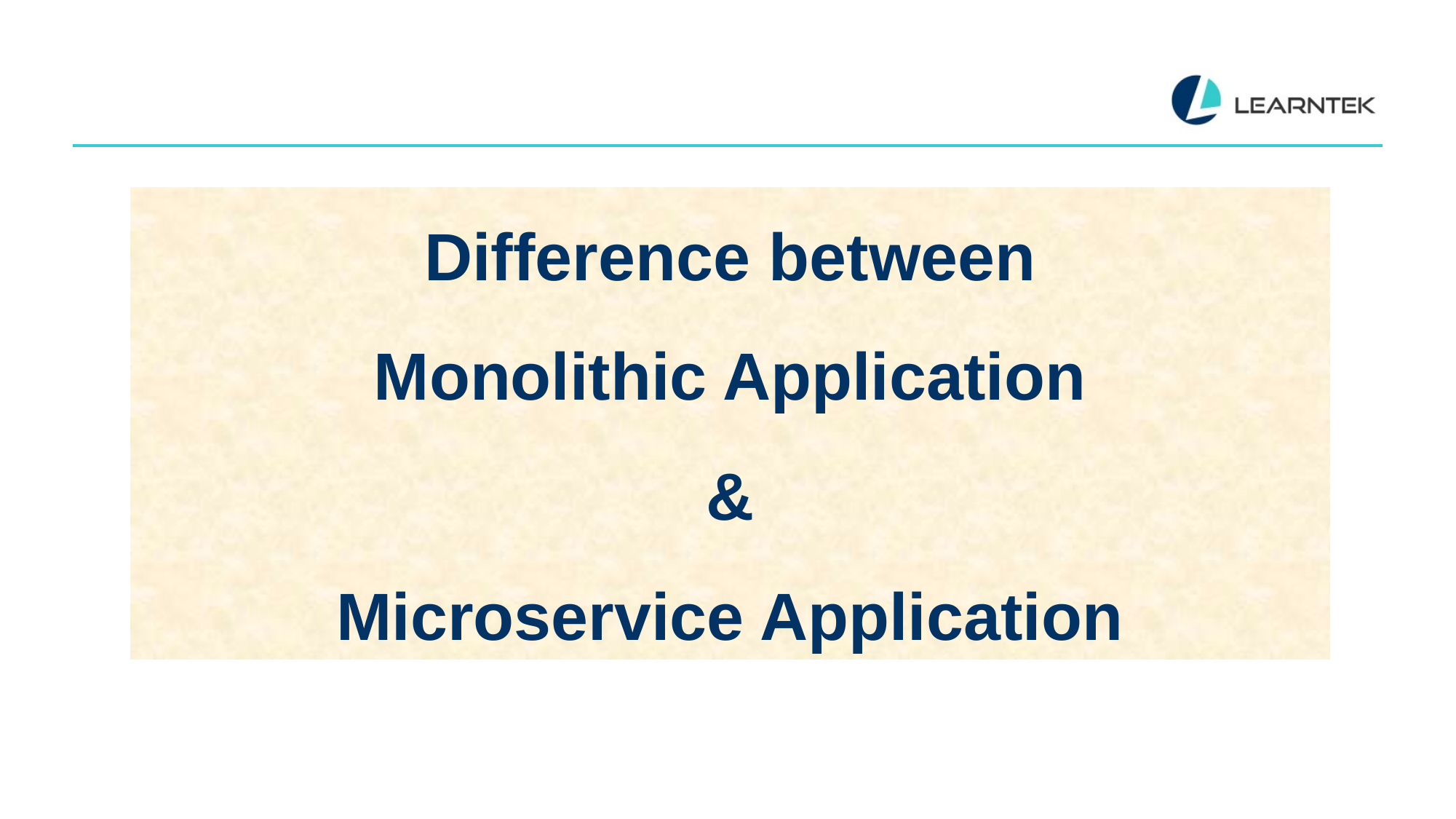

# Difference between Monolithic Application & Microservice Application